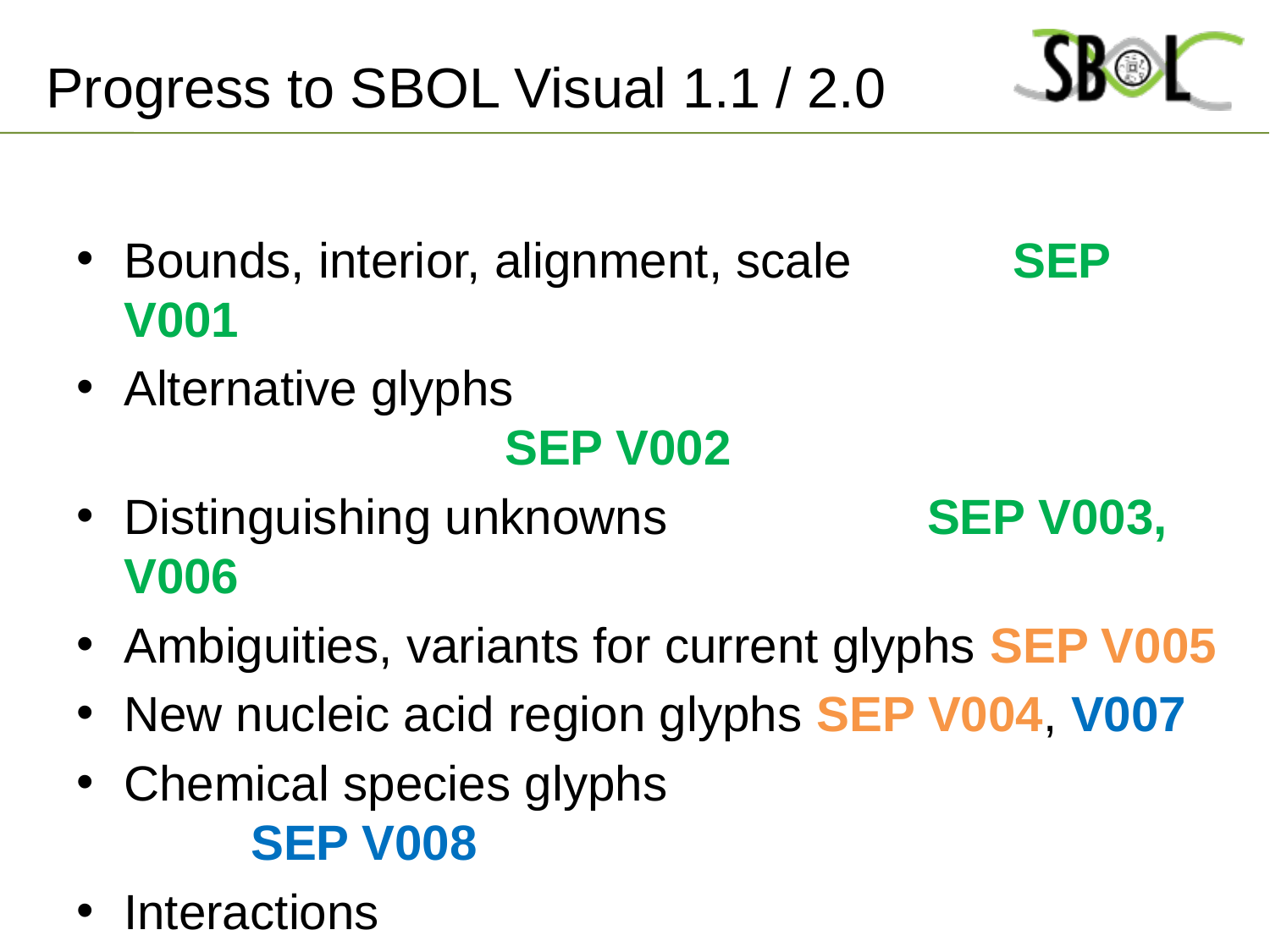

# Progress to SBOL Visual 1.1 / 2.0
Bounds, interior, alignment, scale		SEP V001
Alternative glyphs								SEP V002
Distinguishing unknowns		   SEP V003, V006
Ambiguities, variants for current glyphs SEP V005
New nucleic acid region glyphs SEP V004, V007
Chemical species glyphs 					SEP V008
Interactions											[tbd]
Modules, Ports, Mappings						[tbd]